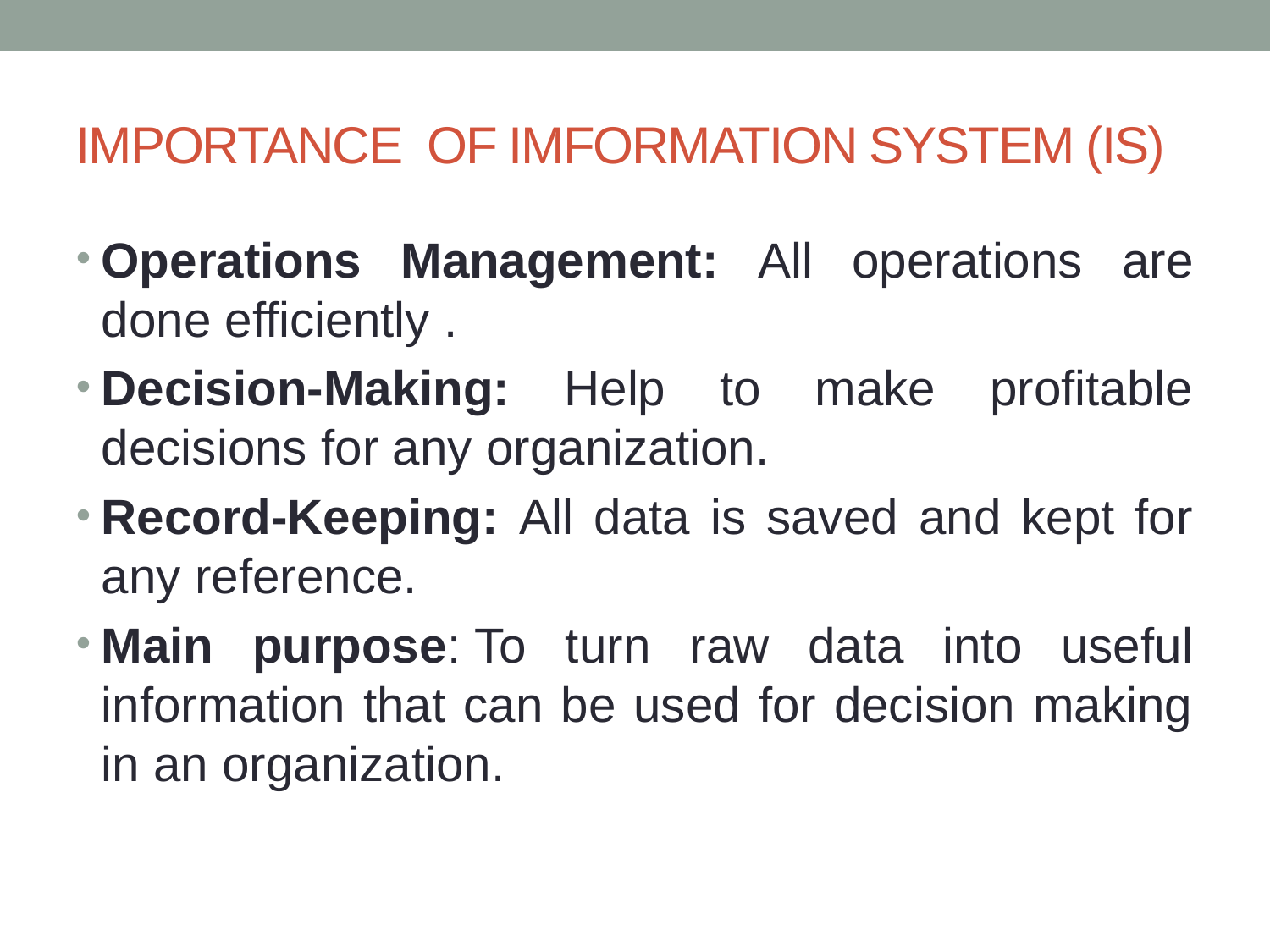

IMPORTANCE  OF IMFORMATION SYSTEM (IS)
Operations Management: All operations are done efficiently .
Decision-Making: Help to make profitable decisions for any organization.
Record-Keeping: All data is saved and kept for any reference.
Main purpose: To turn raw data into useful information that can be used for decision making in an organization.